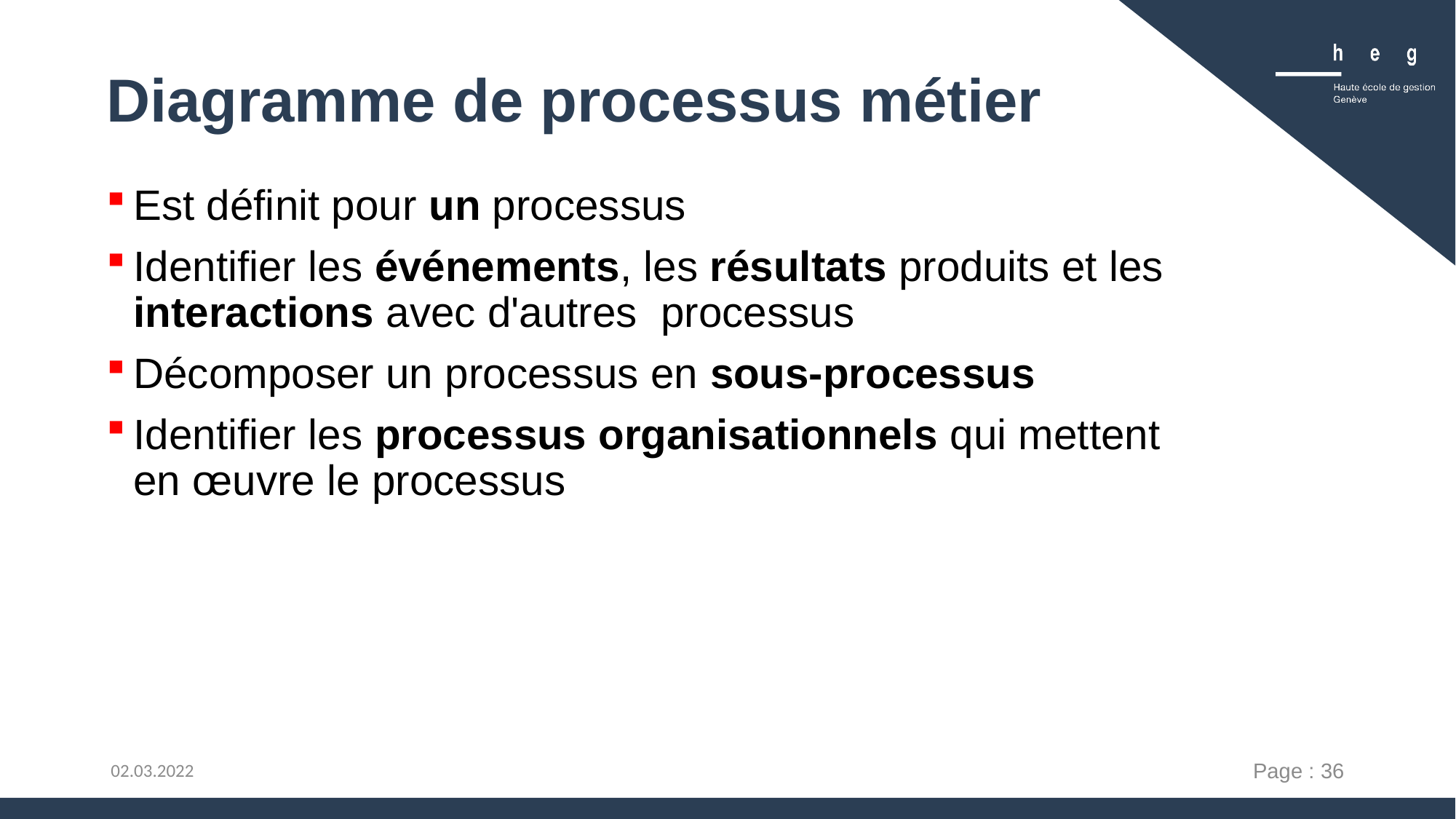

# Diagramme de processus métier
Est définit pour un processus
Identifier les événements, les résultats produits et les interactions avec d'autres  processus
Décomposer un processus en sous-processus
Identifier les processus organisationnels qui mettent en œuvre le processus
Page : 36